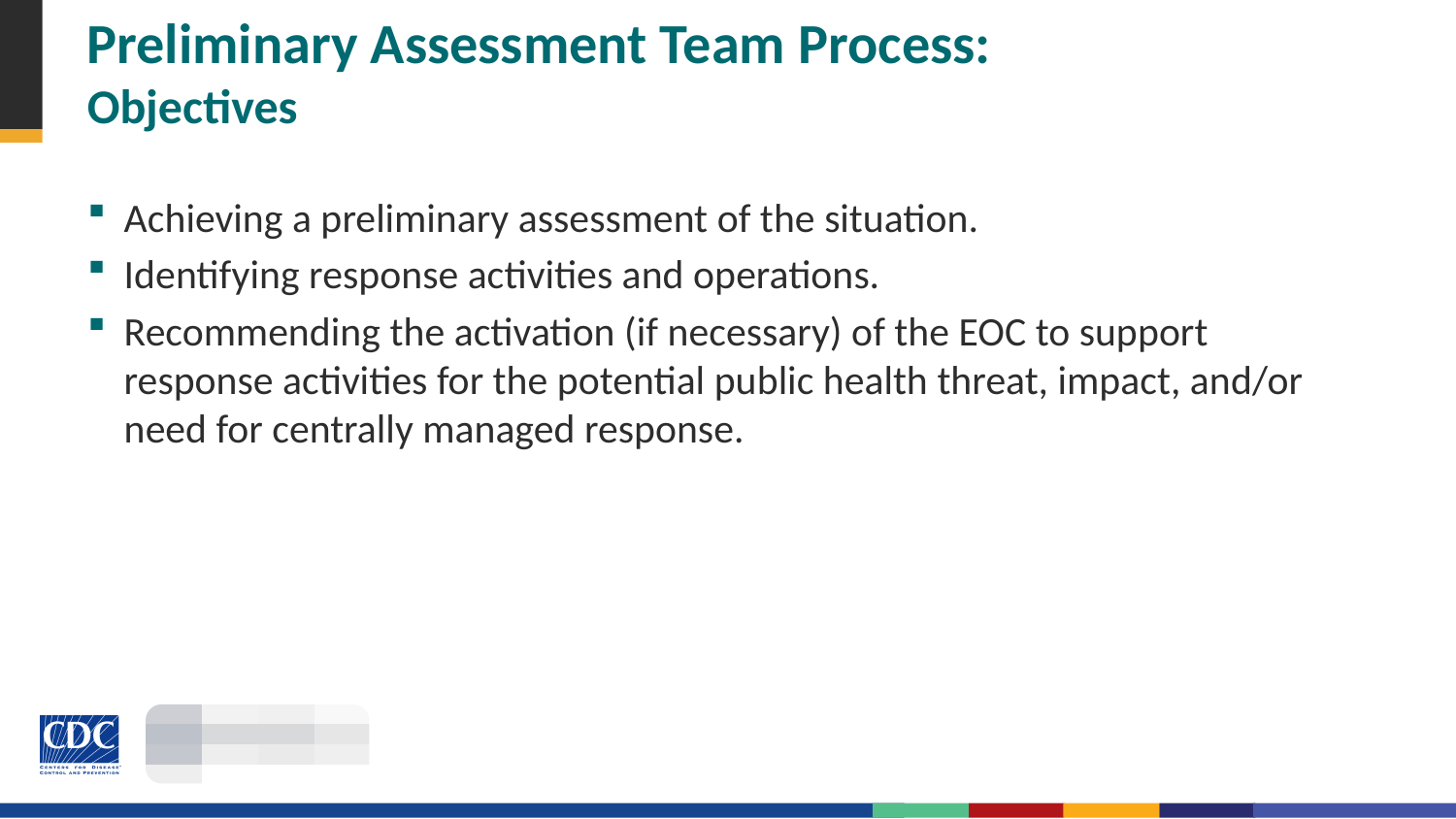

# Preliminary Assessment Team Process: Objectives
Achieving a preliminary assessment of the situation.
Identifying response activities and operations.
Recommending the activation (if necessary) of the EOC to support response activities for the potential public health threat, impact, and/or need for centrally managed response.